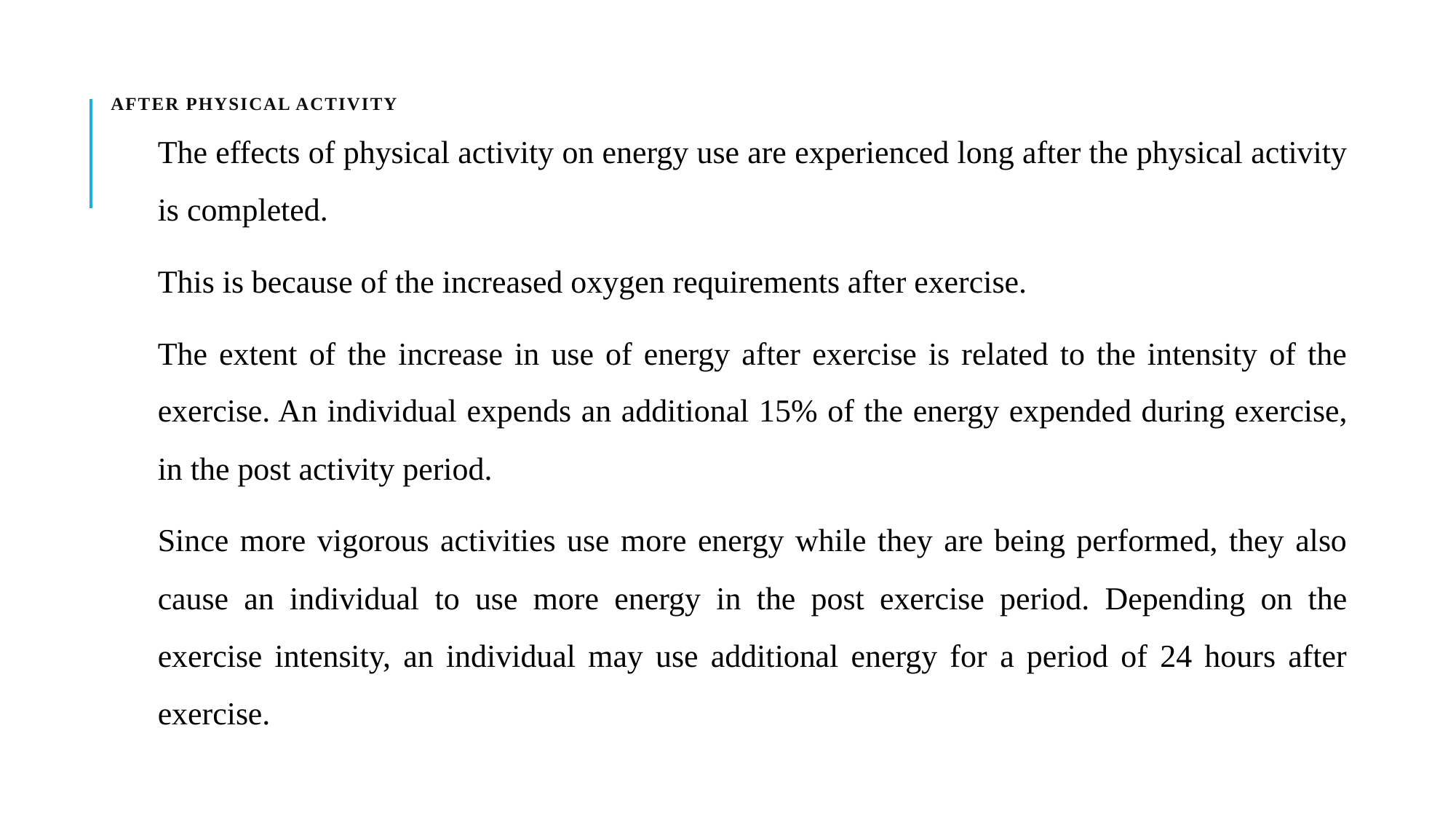

# After physical activity
The effects of physical activity on energy use are experienced long after the physical activity is completed.
This is because of the increased oxygen requirements after exercise.
The extent of the increase in use of energy after exercise is related to the intensity of the exercise. An individual expends an additional 15% of the energy expended during exercise, in the post activity period.
Since more vigorous activities use more energy while they are being performed, they also cause an individual to use more energy in the post exercise period. Depending on the exercise intensity, an individual may use additional energy for a period of 24 hours after exercise.